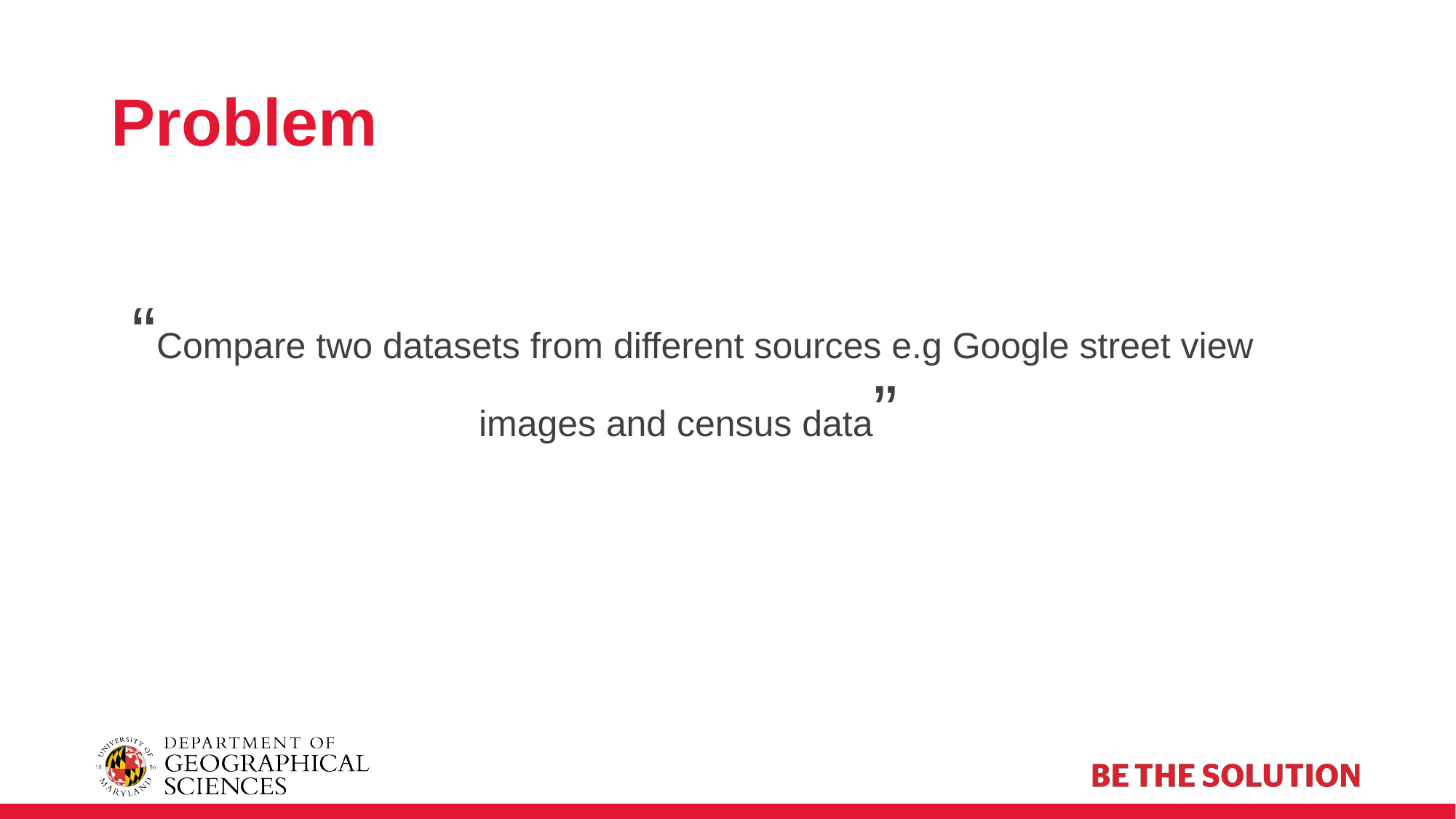

# Problem
“Compare two datasets from different sources e.g Google street view images and census data”